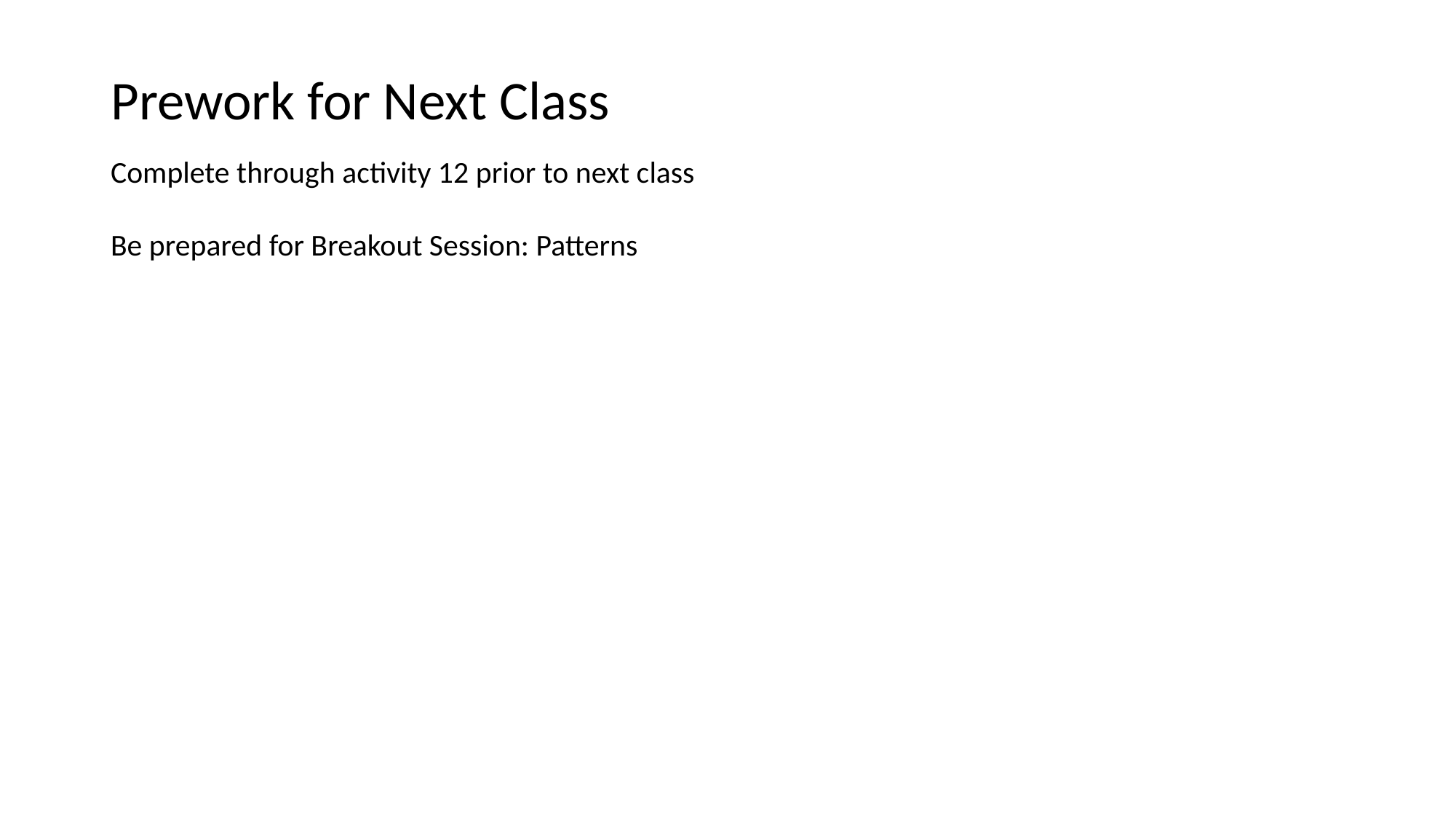

# Prework for Next Class
Complete through activity 12 prior to next class

Be prepared for Breakout Session: Patterns